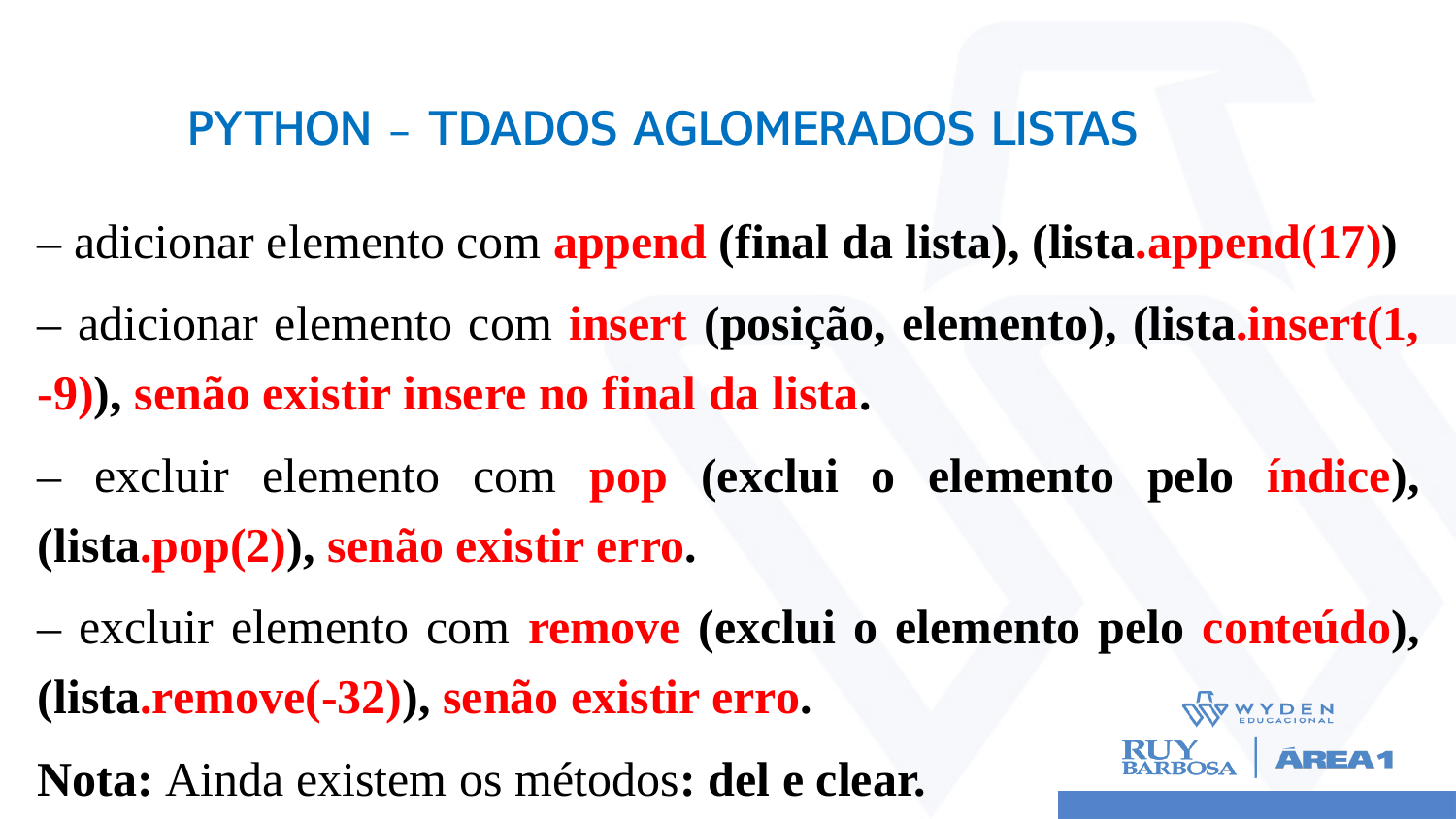

# Python – TDados Aglomerados Listas
– adicionar elemento com append (final da lista), (lista.append(17))
– adicionar elemento com insert (posição, elemento), (lista.insert(1, -9)), senão existir insere no final da lista.
– excluir elemento com pop (exclui o elemento pelo índice), (lista.pop(2)), senão existir erro.
– excluir elemento com remove (exclui o elemento pelo conteúdo), (lista.remove(-32)), senão existir erro.
Nota: Ainda existem os métodos: del e clear.